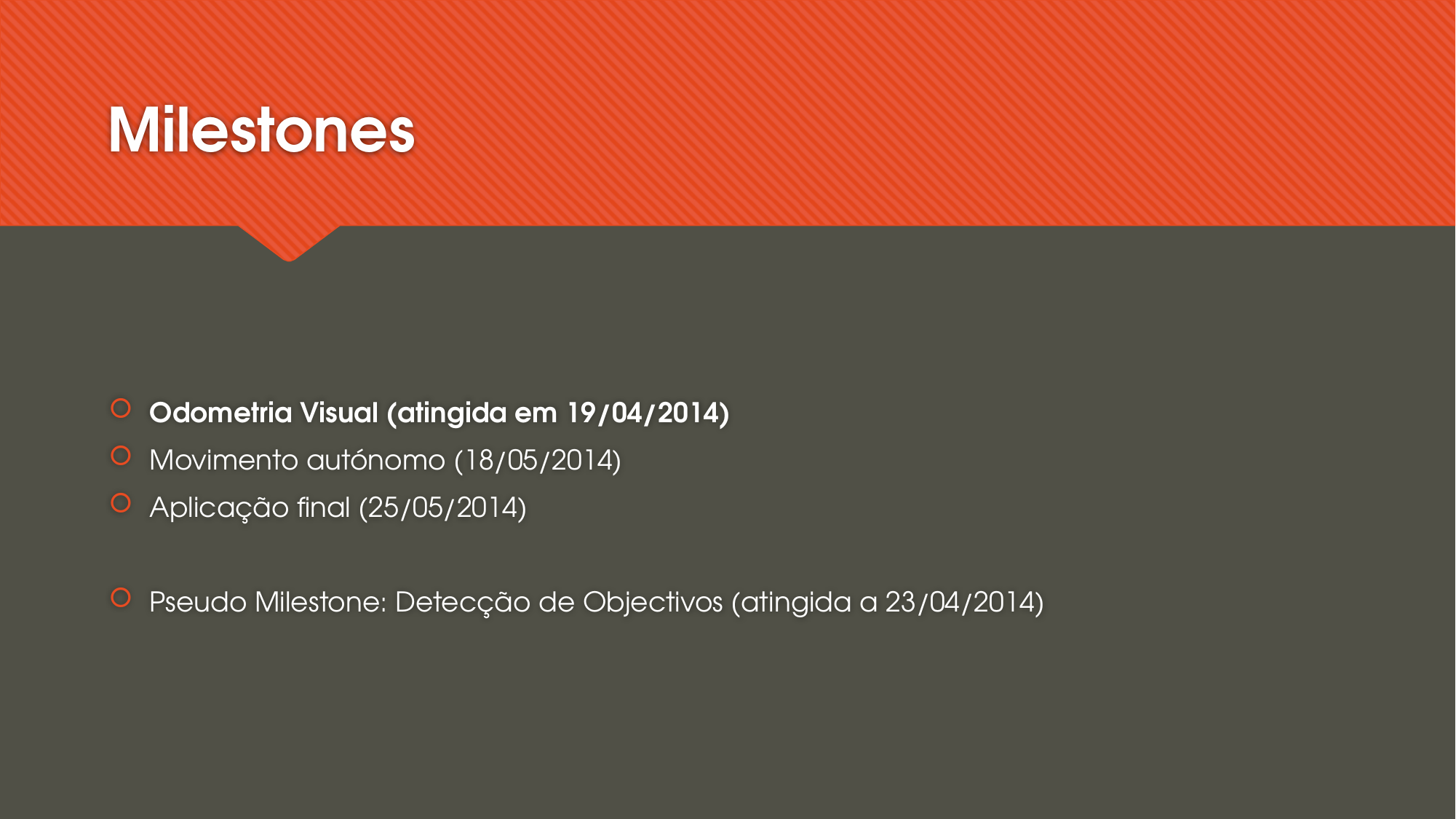

# Milestones

Odometria Visual (atingida em 19/04/2014)
Movimento autónomo (18/05/2014)
Aplicação final (25/05/2014)

Pseudo Milestone: Detecção de Objectivos (atingida a 23/04/2014)